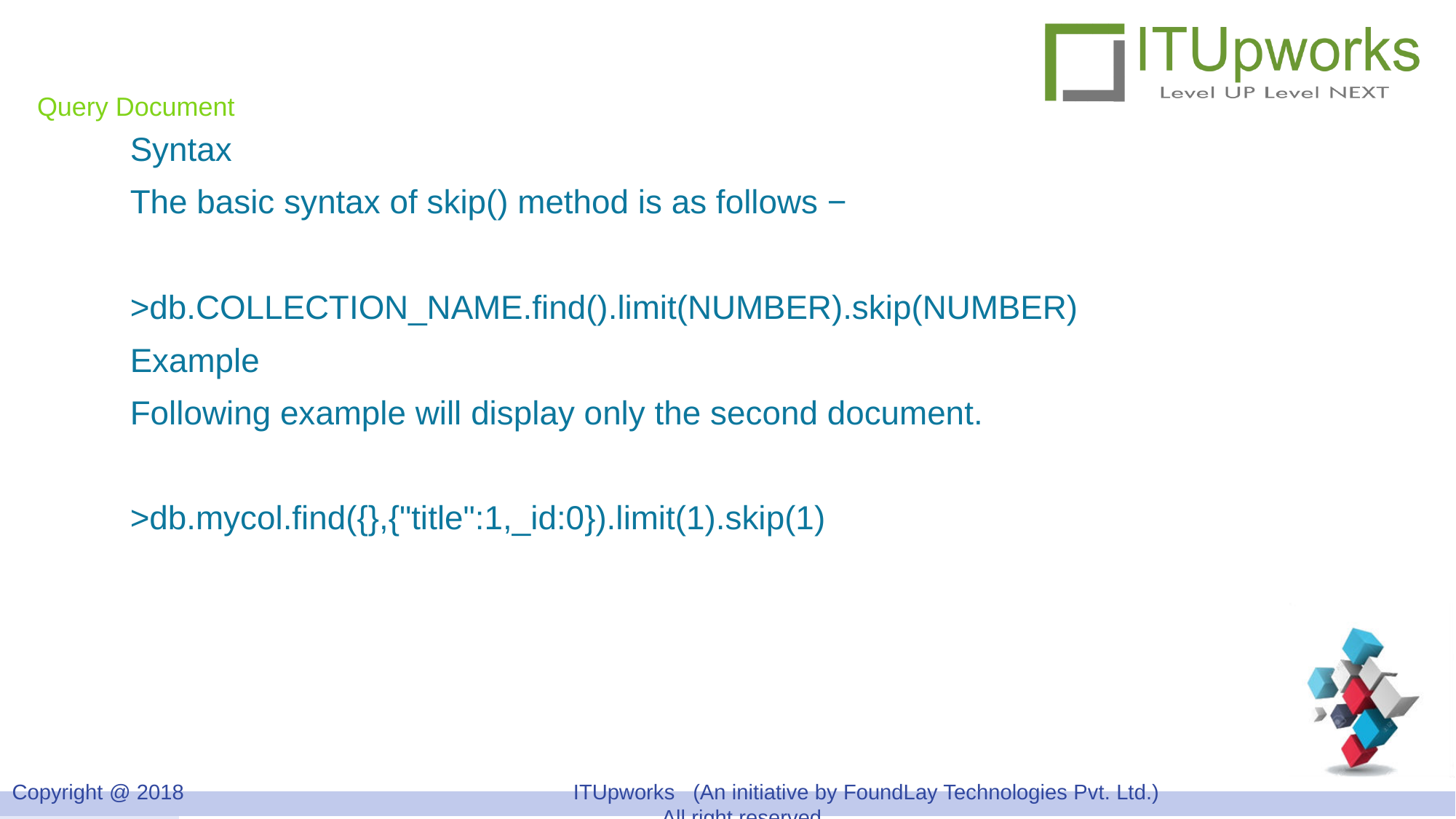

# Query Document
Syntax
The basic syntax of skip() method is as follows −

>db.COLLECTION_NAME.find().limit(NUMBER).skip(NUMBER)
Example
Following example will display only the second document.

>db.mycol.find({},{"title":1,_id:0}).limit(1).skip(1)